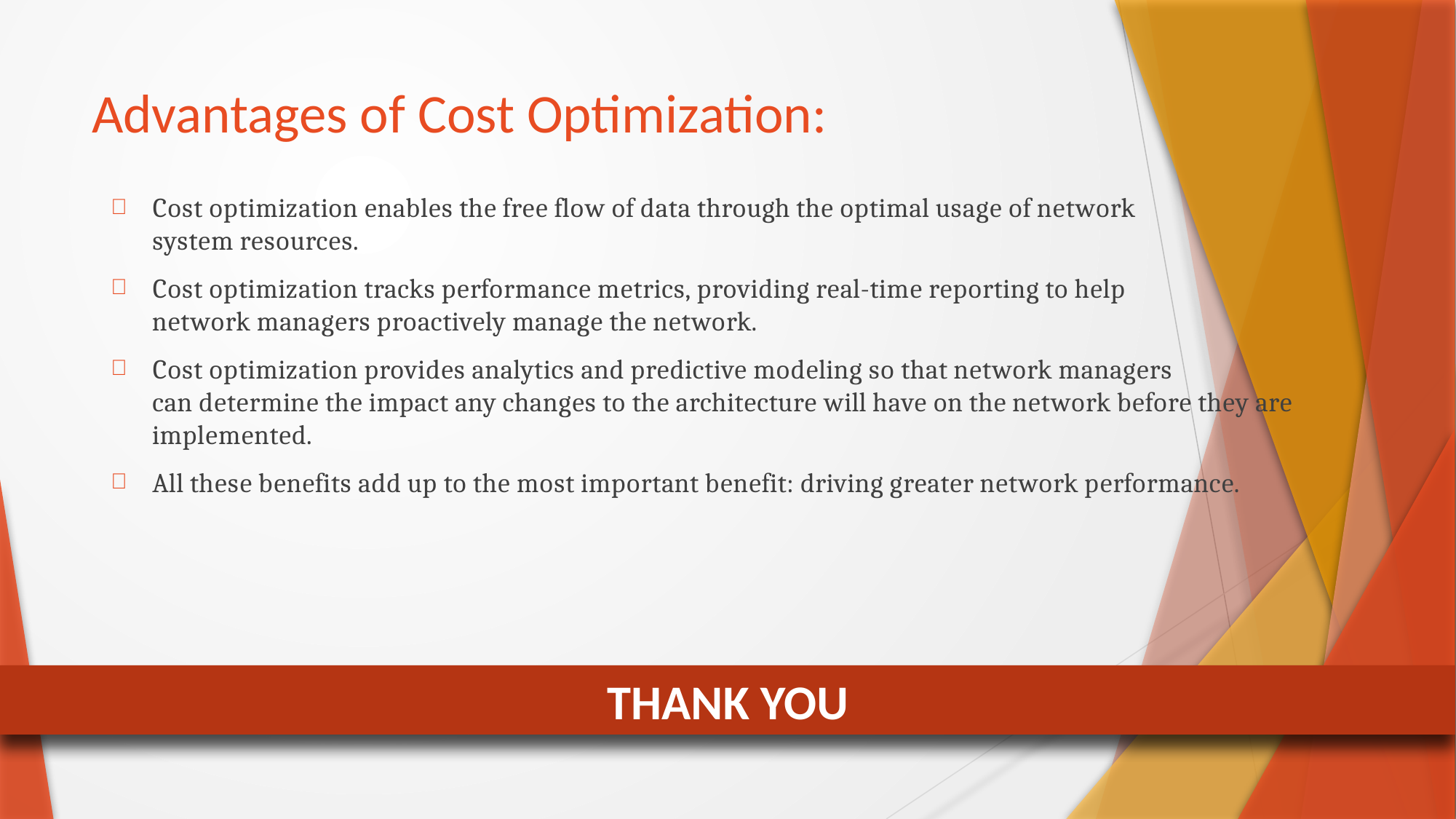

# Advantages of Cost Optimization:

Cost optimization enables the free flow of data through the optimal usage of network system resources.
Cost optimization tracks performance metrics, providing real-time reporting to help network managers proactively manage the network.
Cost optimization provides analytics and predictive modeling so that network managers can determine the impact any changes to the architecture will have on the network before they are implemented.
All these benefits add up to the most important benefit: driving greater network performance.

THANK YOU